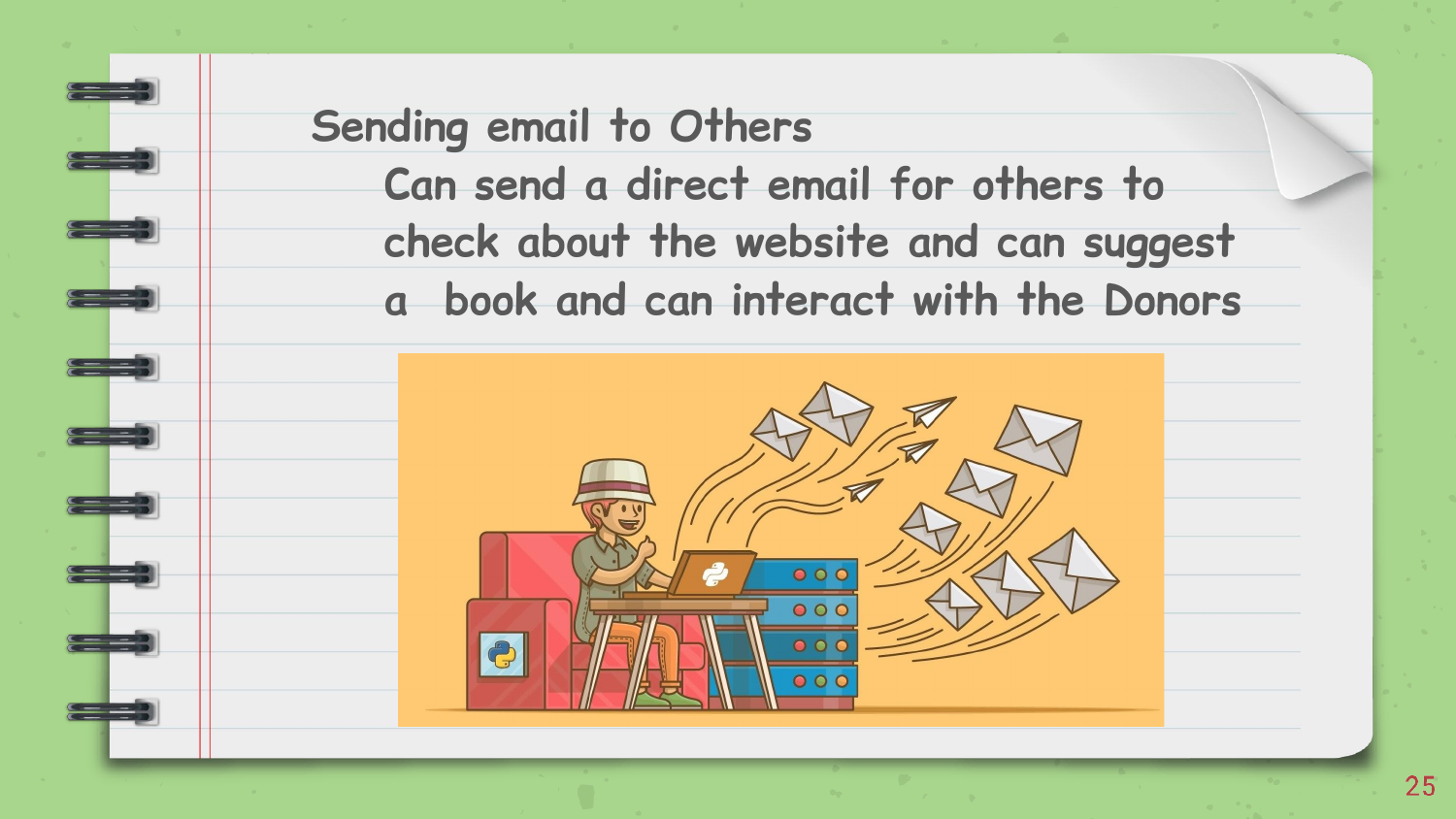

Sending email to Others
Can send a direct email for others to  check about the website and can suggest a  book and can interact with the Donors